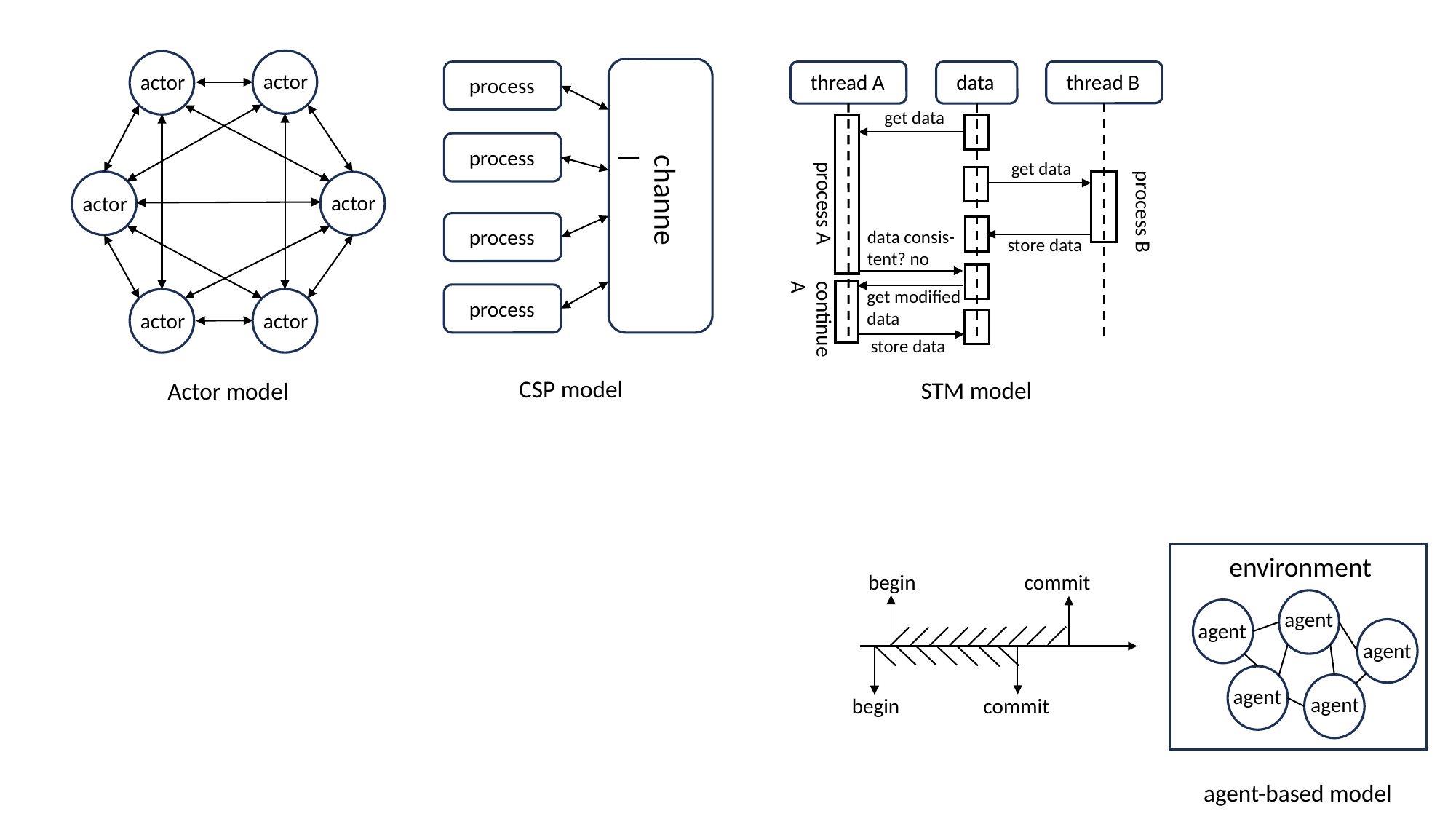

actor

actor

actor

actor

actor

actor

channel

process

process

process

process

thread B
thread A
data
get data

process A
get data
process B

data consis-tent? no
store data

continue A
get modified data

store data
STM model
CSP model
Actor model
environment

begin
commit

agent
agent

agent

agent
agent
begin
commit
agent-based model